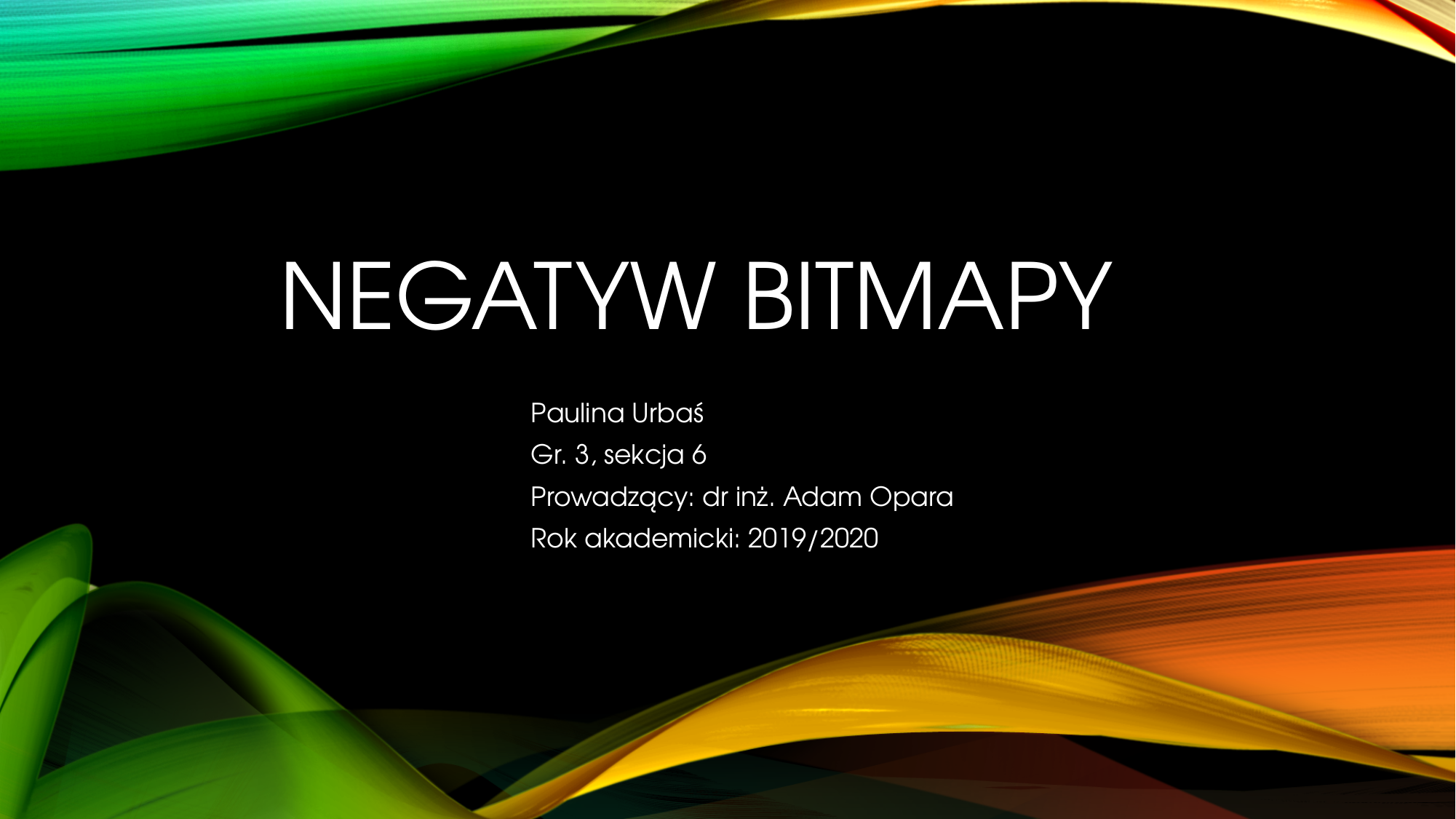

# Negatyw bitmapy
Paulina Urbaś
Gr. 3, sekcja 6
Prowadzący: dr inż. Adam Opara
Rok akademicki: 2019/2020